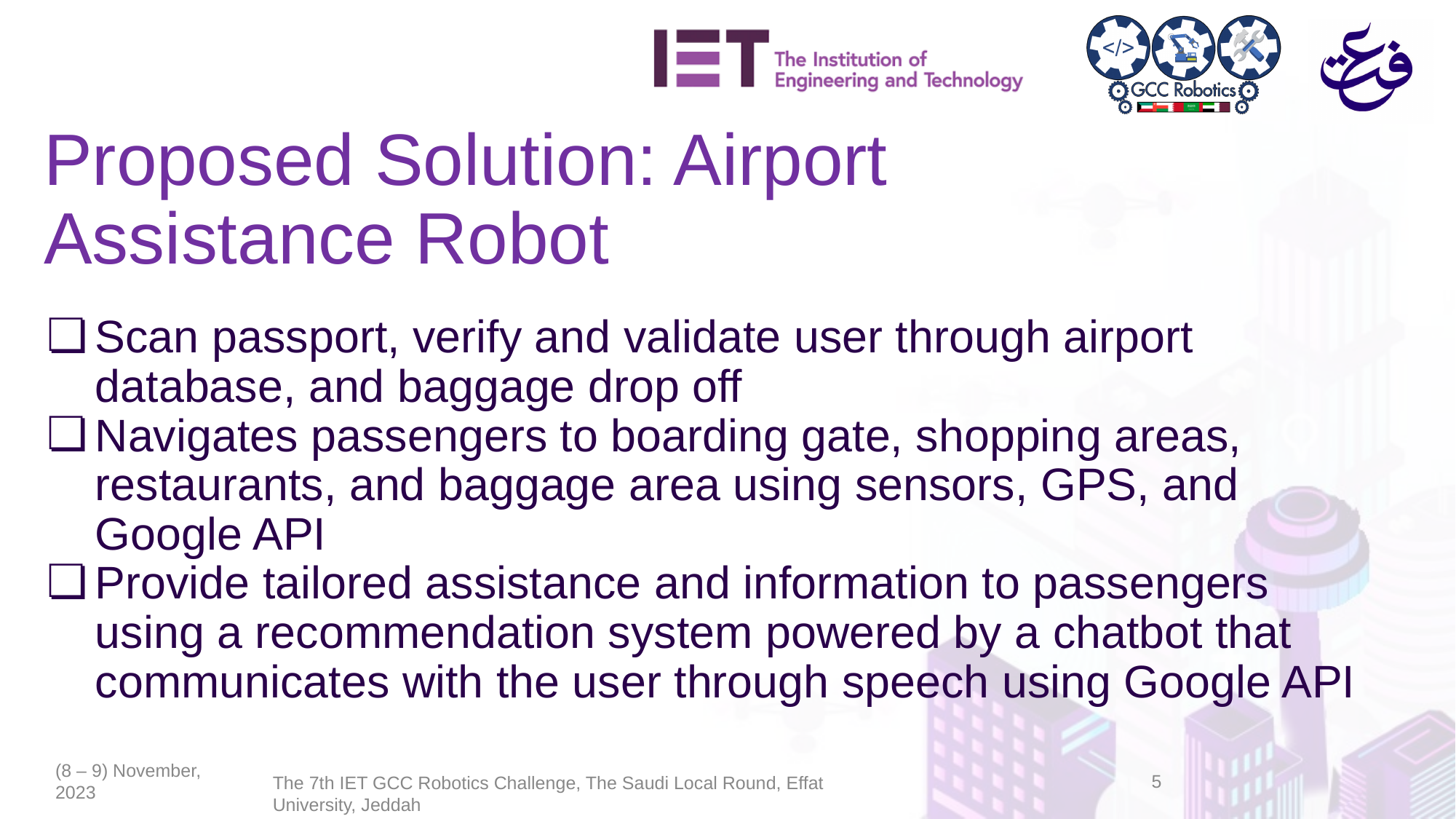

# Proposed Solution: Airport Assistance Robot
Scan passport, verify and validate user through airport database, and baggage drop off
Navigates passengers to boarding gate, shopping areas, restaurants, and baggage area using sensors, GPS, and Google API
Provide tailored assistance and information to passengers using a recommendation system powered by a chatbot that communicates with the user through speech using Google API

(8 – 9) November, 2023
5
The 7th IET GCC Robotics Challenge, The Saudi Local Round, Effat University, Jeddah